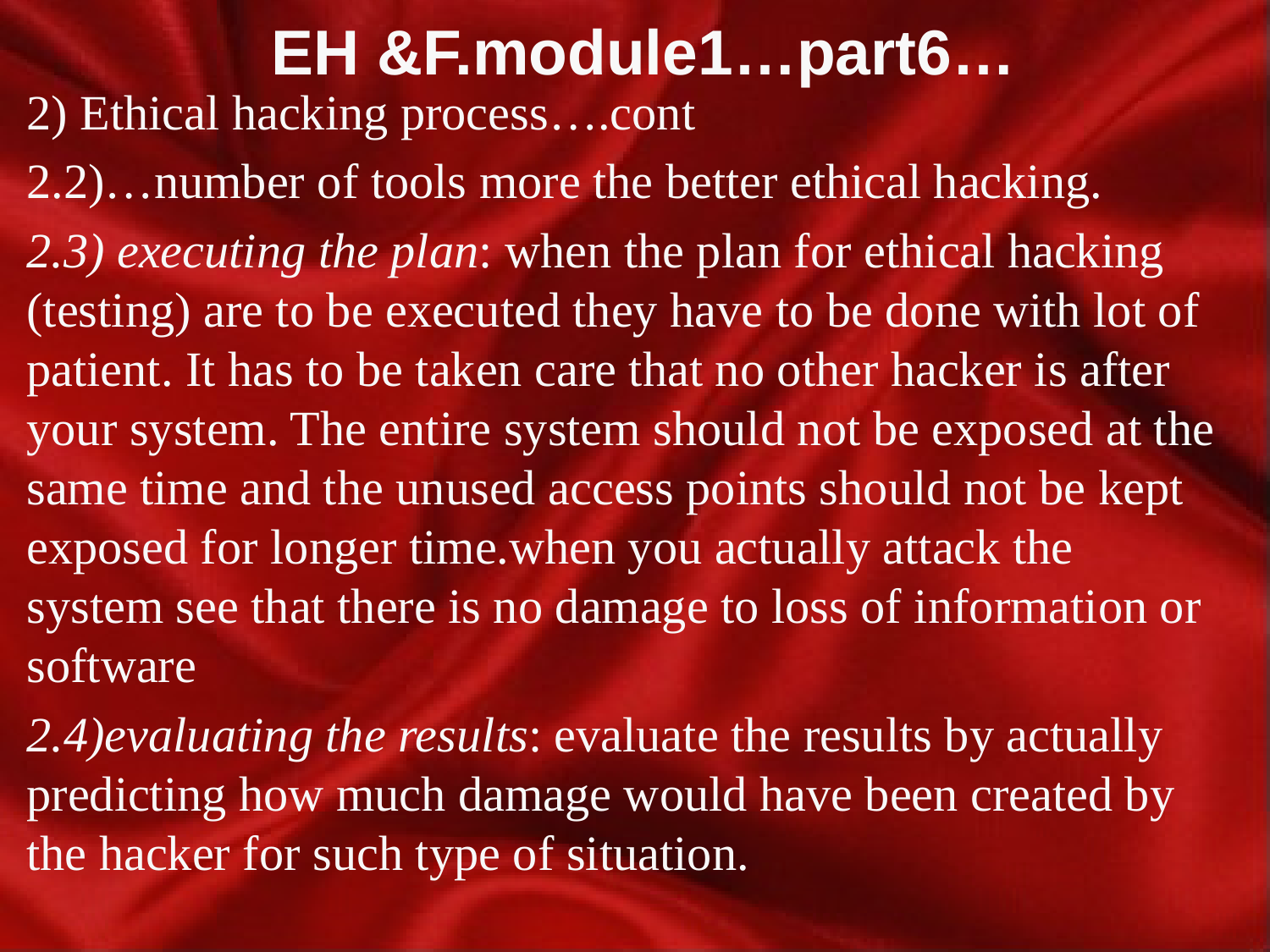

# EH &F.module1…part6…
2) Ethical hacking process….cont
2.2)…number of tools more the better ethical hacking.
2.3) executing the plan: when the plan for ethical hacking (testing) are to be executed they have to be done with lot of patient. It has to be taken care that no other hacker is after your system. The entire system should not be exposed at the same time and the unused access points should not be kept exposed for longer time.when you actually attack the system see that there is no damage to loss of information or software
2.4)evaluating the results: evaluate the results by actually predicting how much damage would have been created by the hacker for such type of situation.